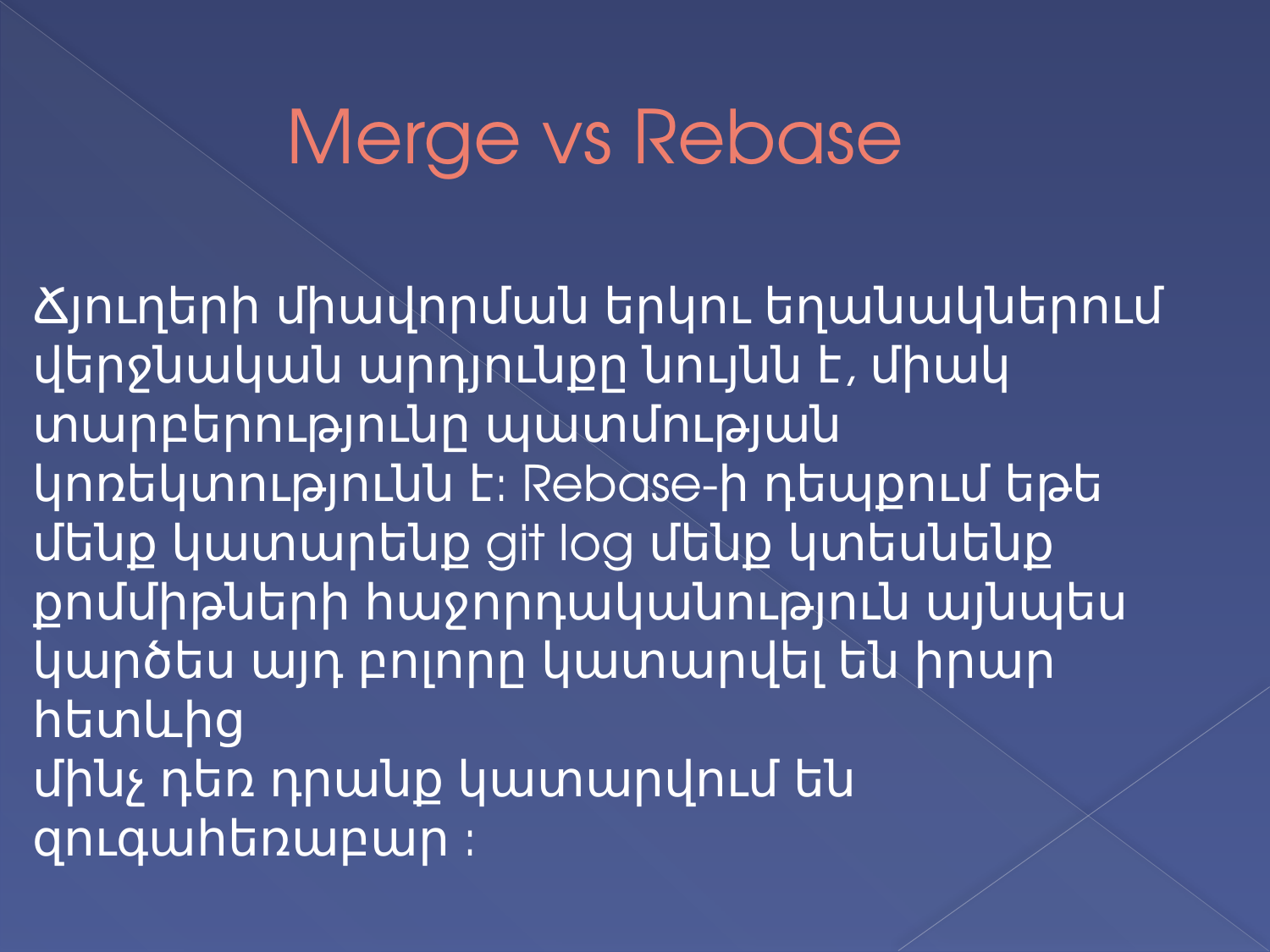

# Merge vs Rebase
Ճյուղերի միավորման երկու եղանակներում վերջնական արդյունքը նույնն է, միակ տարբերությունը պատմության կոռեկտությունն է: Rebase-ի դեպքում եթե մենք կատարենք git log մենք կտեսնենք քոմմիթների հաջորդականություն այնպես կարծես այդ բոլորը կատարվել են իրար հետևից
մինչ դեռ դրանք կատարվում են զուգահեռաբար :